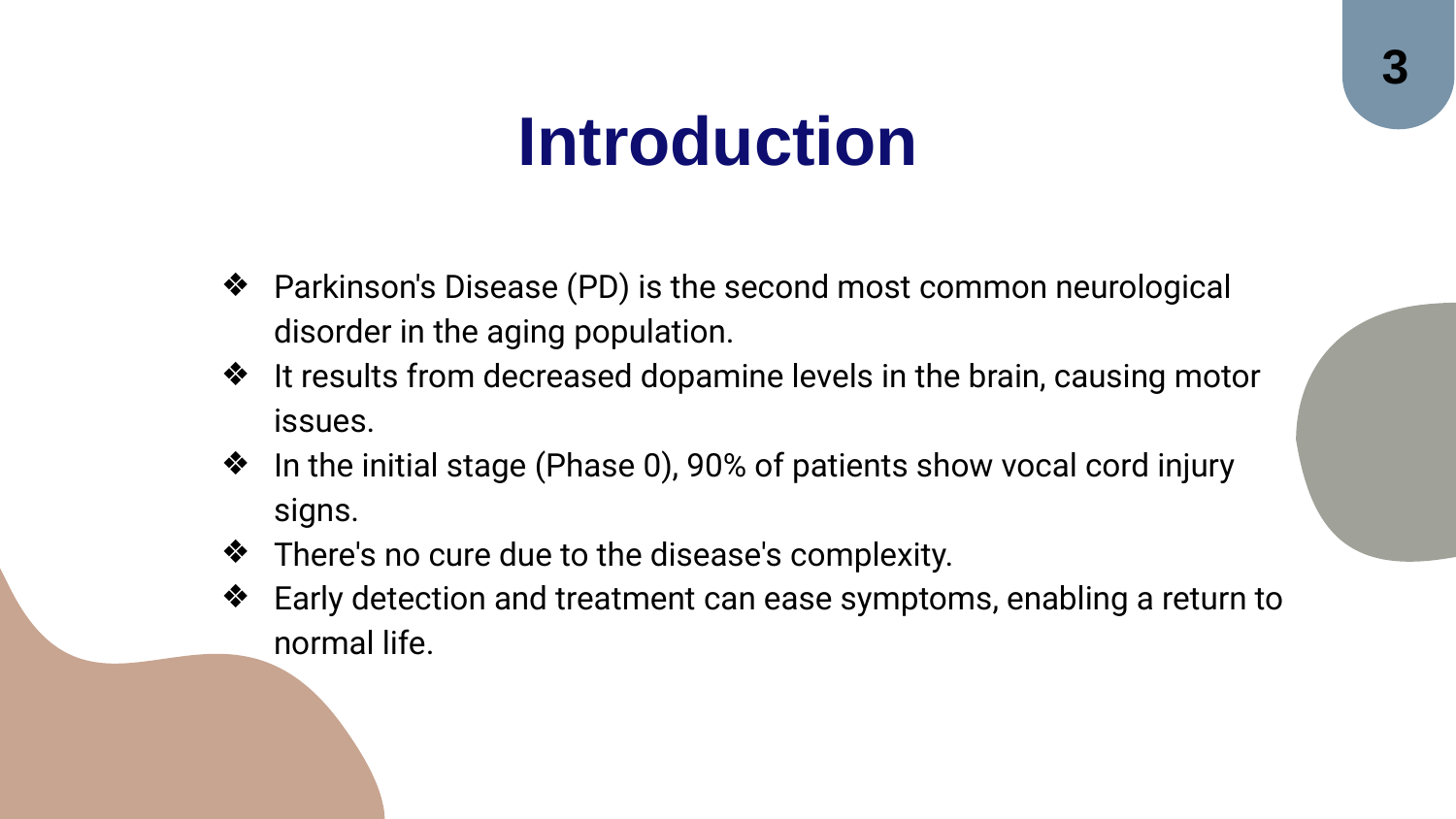

3
# Introduction

Parkinson's Disease (PD) is the second most common neurological disorder in the aging population.
It results from decreased dopamine levels in the brain, causing motor issues.
In the initial stage (Phase 0), 90% of patients show vocal cord injury signs.
There's no cure due to the disease's complexity.
Early detection and treatment can ease symptoms, enabling a return to normal life.